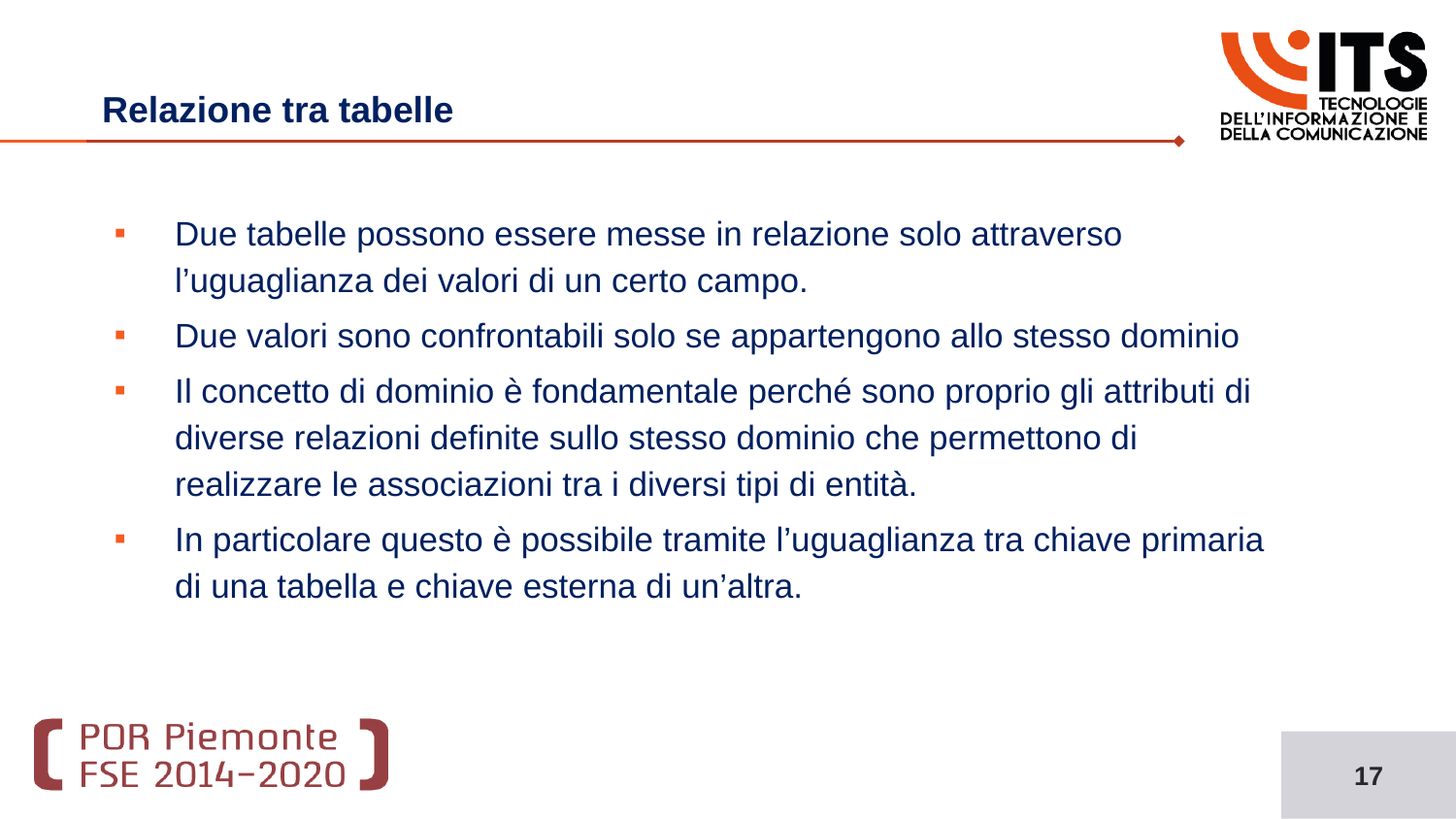

Basi di Dati
# Relazione tra tabelle
Due tabelle possono essere messe in relazione solo attraverso l’uguaglianza dei valori di un certo campo.
Due valori sono confrontabili solo se appartengono allo stesso dominio
Il concetto di dominio è fondamentale perché sono proprio gli attributi di diverse relazioni definite sullo stesso dominio che permettono di realizzare le associazioni tra i diversi tipi di entità.
In particolare questo è possibile tramite l’uguaglianza tra chiave primaria di una tabella e chiave esterna di un’altra.

17